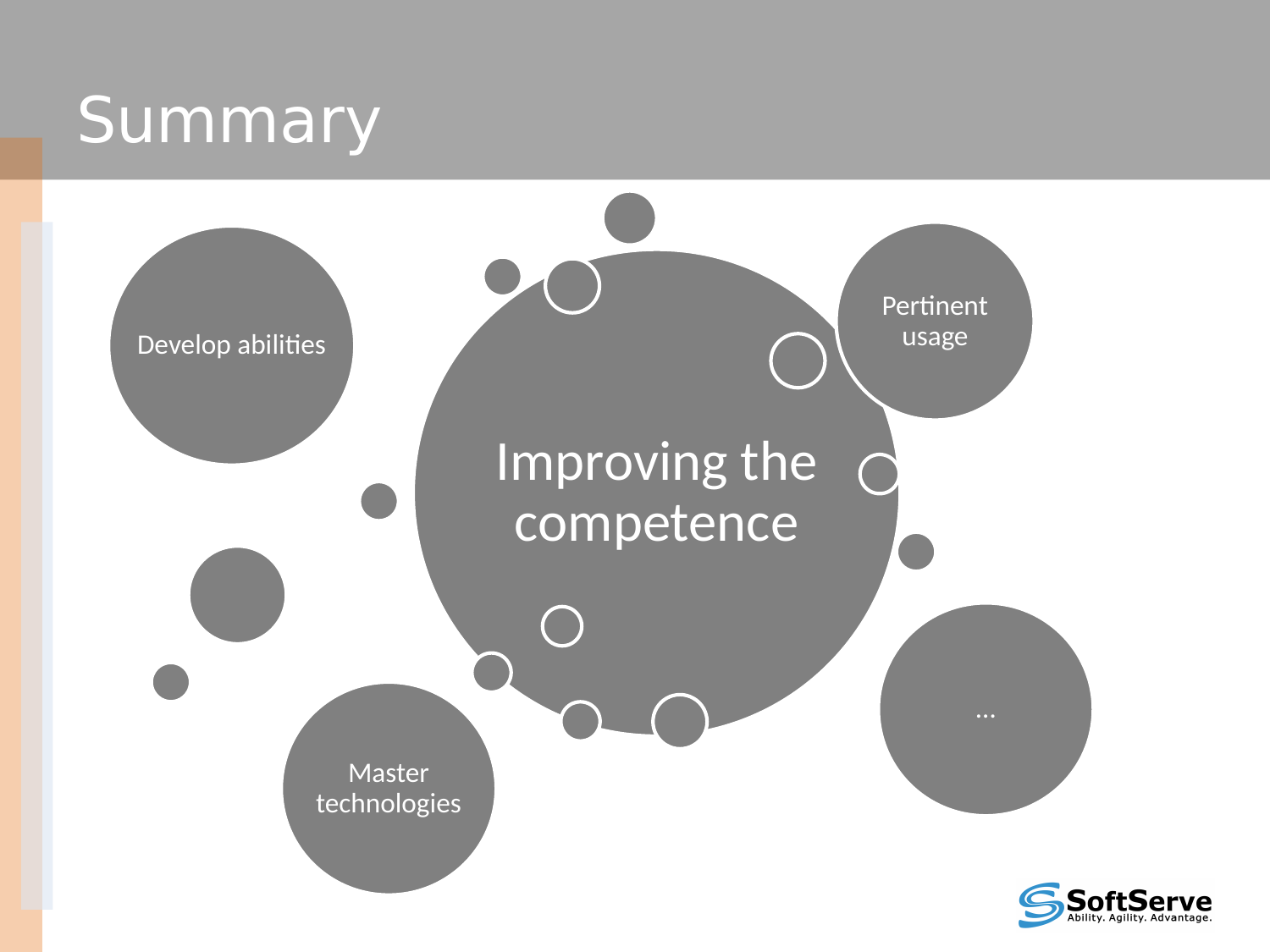

# Summary

Pertinent usage
Develop abilities
Improving the competence

…

Master technologies